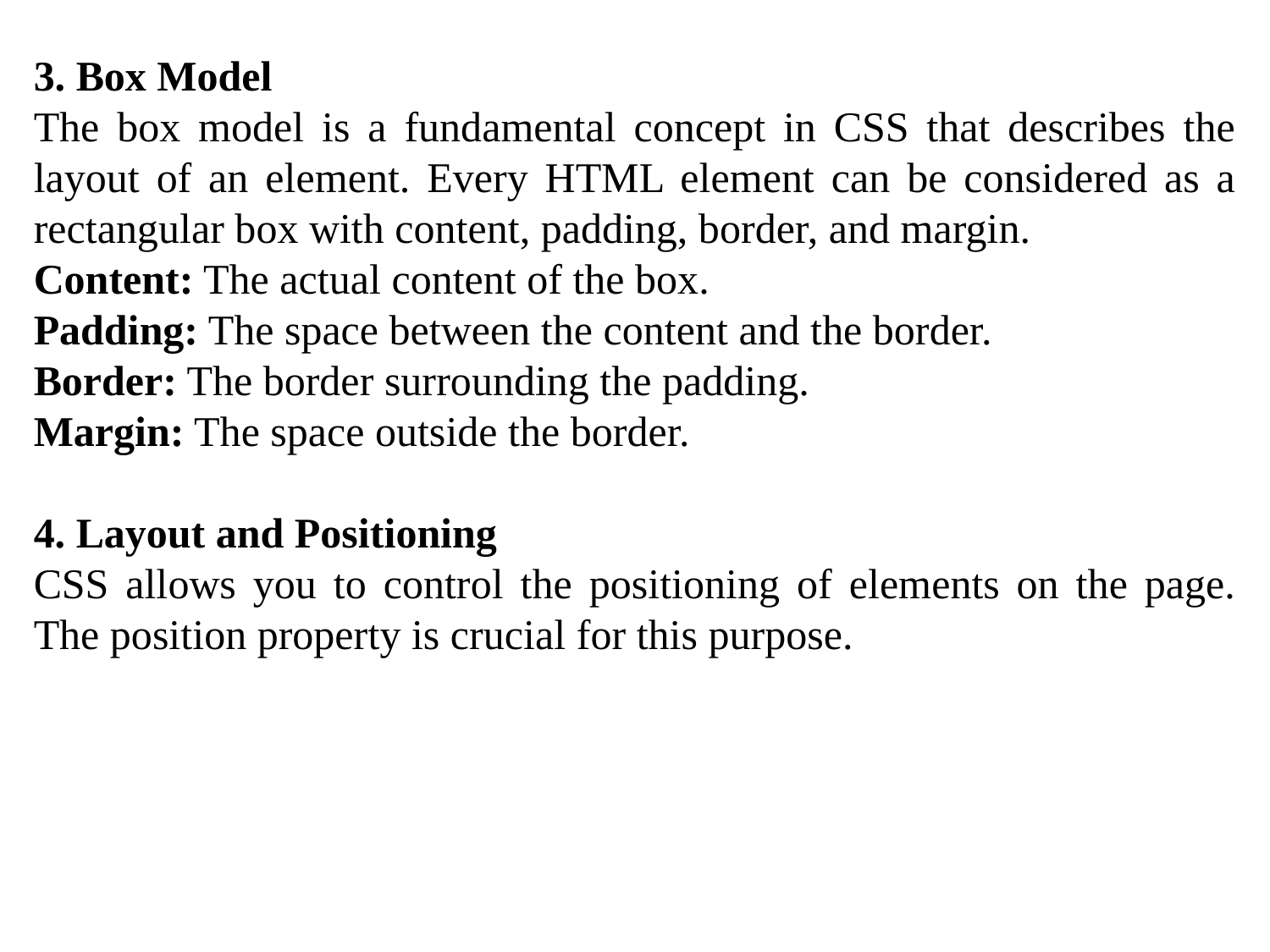

3. Box Model
The box model is a fundamental concept in CSS that describes the layout of an element. Every HTML element can be considered as a rectangular box with content, padding, border, and margin.
Content: The actual content of the box.
Padding: The space between the content and the border.
Border: The border surrounding the padding.
Margin: The space outside the border.

4. Layout and Positioning
CSS allows you to control the positioning of elements on the page. The position property is crucial for this purpose.